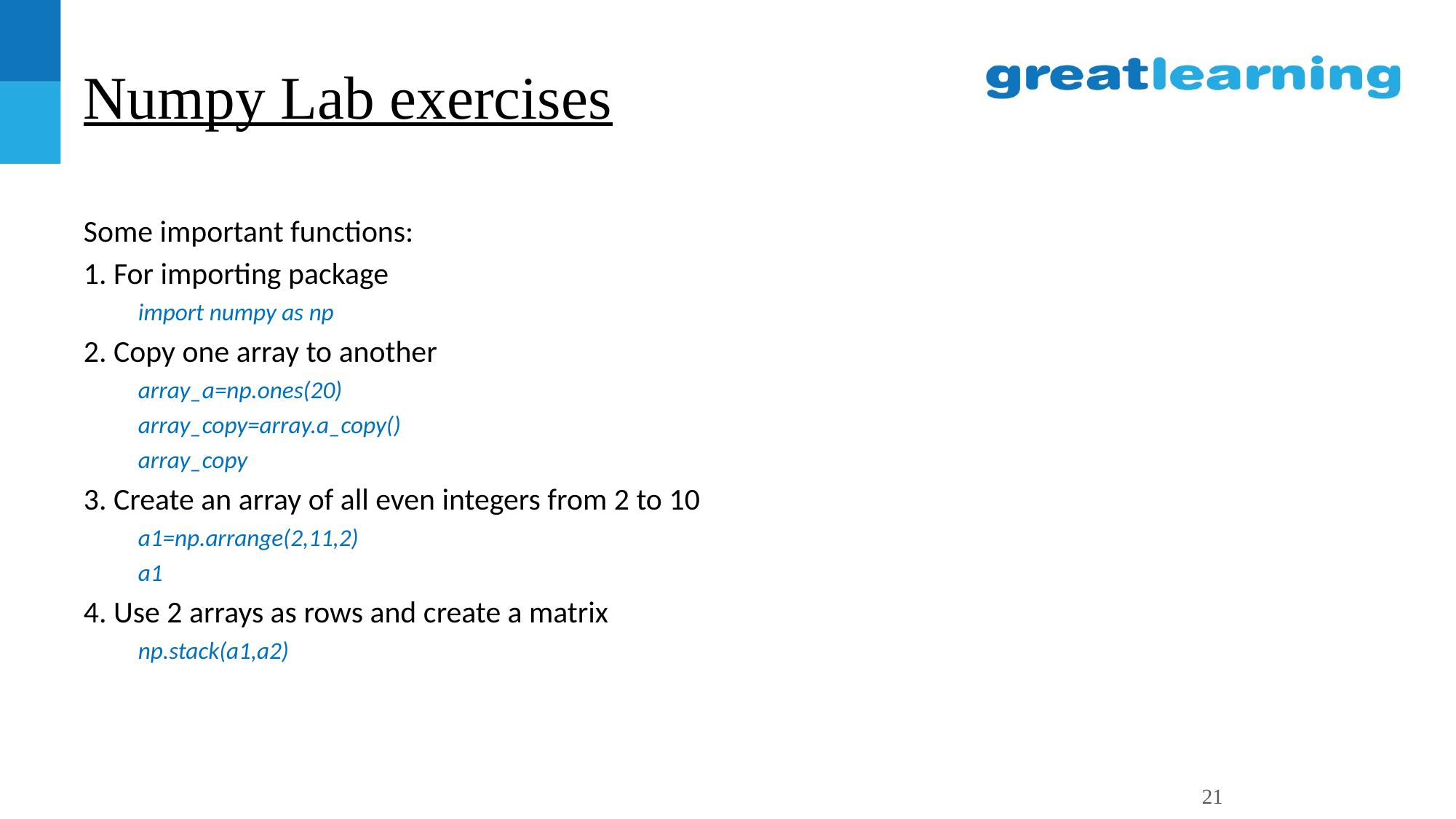

# Numpy Lab exercises

Some important functions:
1. For importing package
import numpy as np
2. Copy one array to another
array_a=np.ones(20)
array_copy=array.a_copy()
array_copy
3. Create an array of all even integers from 2 to 10
a1=np.arrange(2,11,2)
a1
4. Use 2 arrays as rows and create a matrix
np.stack(a1,a2)

21